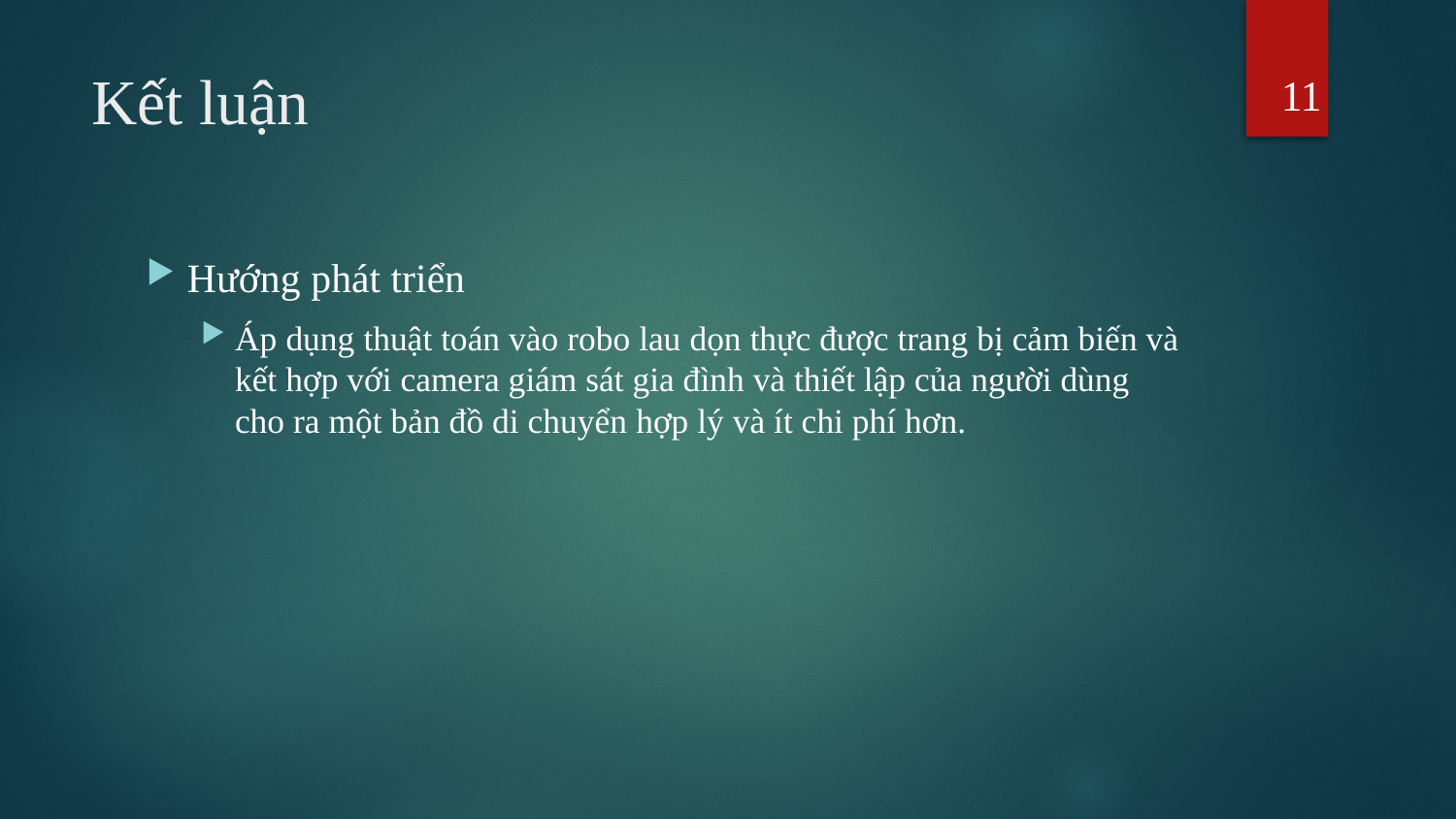

11
# Kết luận
Hướng phát triển
Áp dụng thuật toán vào robo lau dọn thực được trang bị cảm biến và kết hợp với camera giám sát gia đình và thiết lập của người dùng cho ra một bản đồ di chuyển hợp lý và ít chi phí hơn.